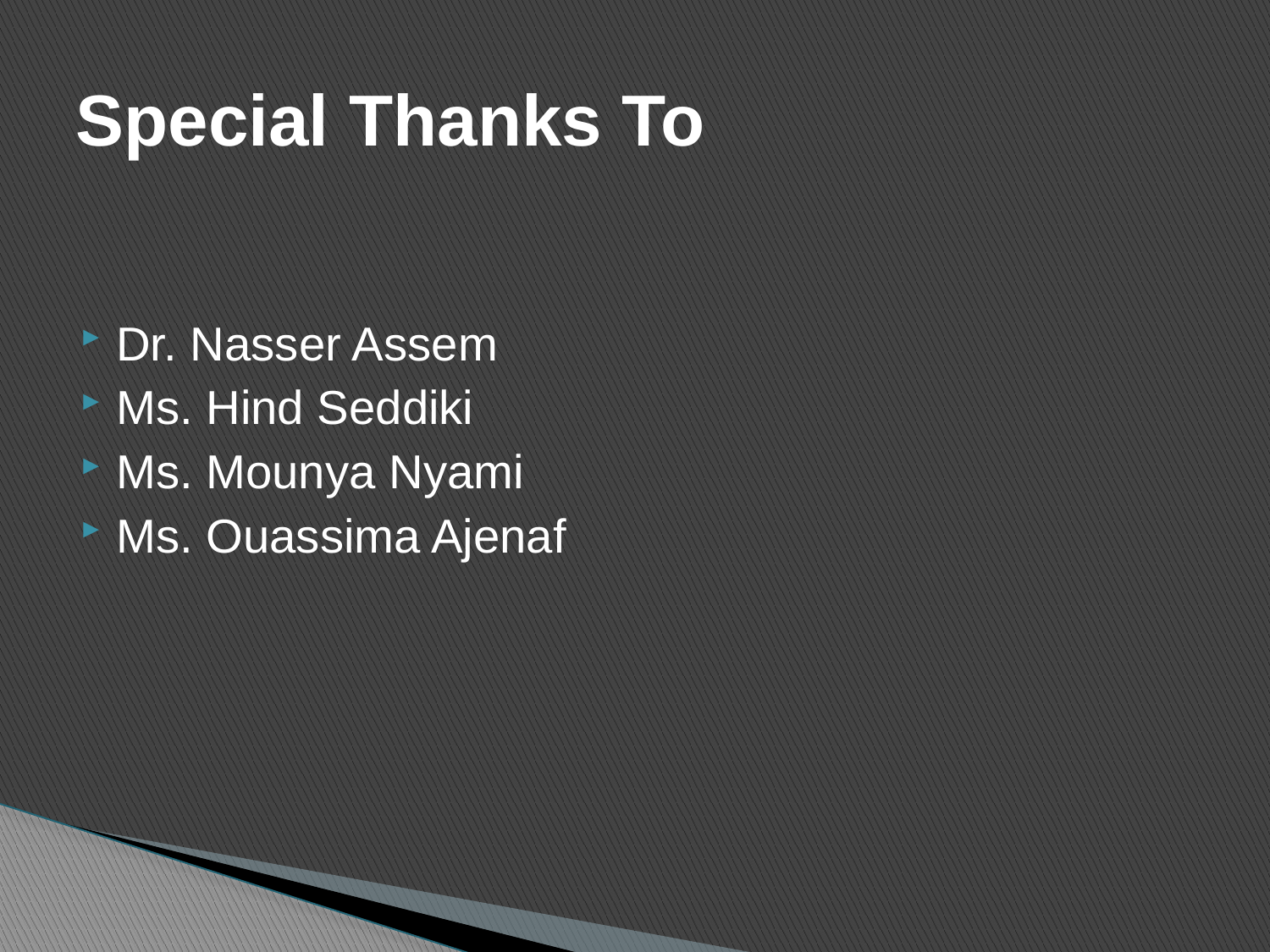

# Special Thanks To
Dr. Nasser Assem
Ms. Hind Seddiki
Ms. Mounya Nyami
Ms. Ouassima Ajenaf